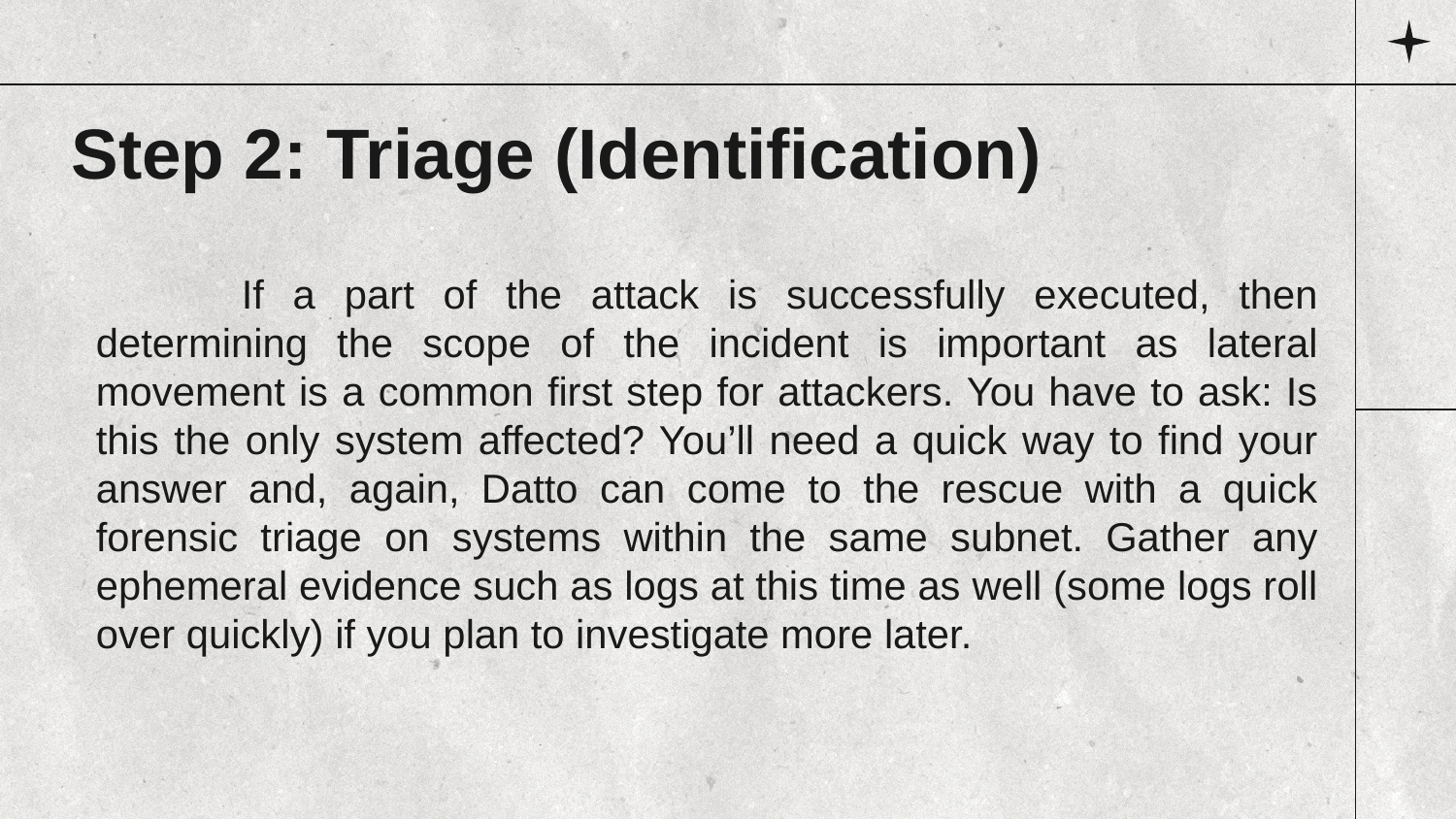

Step 2: Triage (Identification)
		If a part of the attack is successfully executed, then determining the scope of the incident is important as lateral movement is a common first step for attackers. You have to ask: Is this the only system affected? You’ll need a quick way to find your answer and, again, Datto can come to the rescue with a quick forensic triage on systems within the same subnet. Gather any ephemeral evidence such as logs at this time as well (some logs roll over quickly) if you plan to investigate more later.